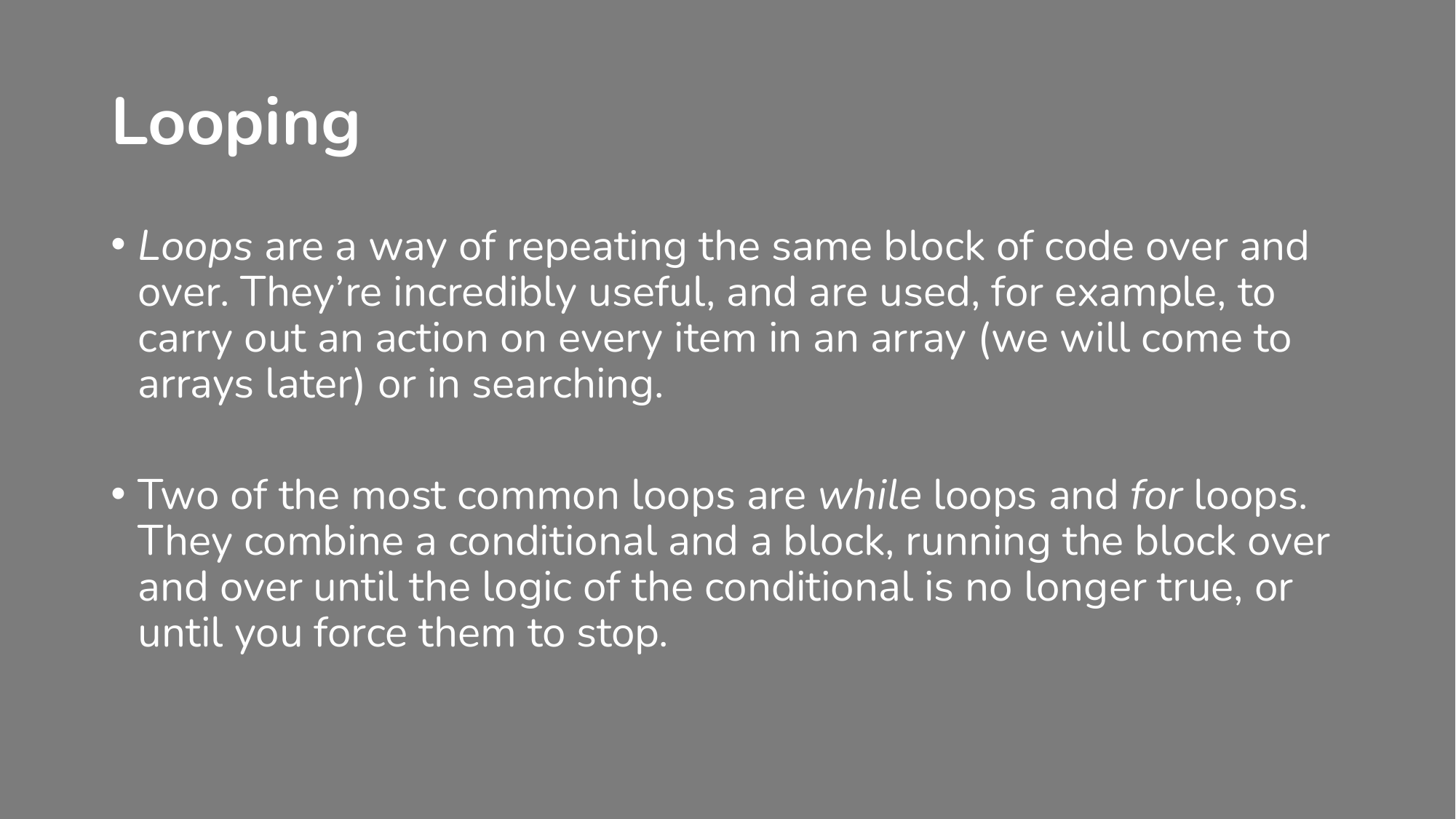

# Looping
Loops are a way of repeating the same block of code over and over. They’re incredibly useful, and are used, for example, to carry out an action on every item in an array (we will come to arrays later) or in searching.
Two of the most common loops are while loops and for loops. They combine a conditional and a block, running the block over and over until the logic of the conditional is no longer true, or until you force them to stop.